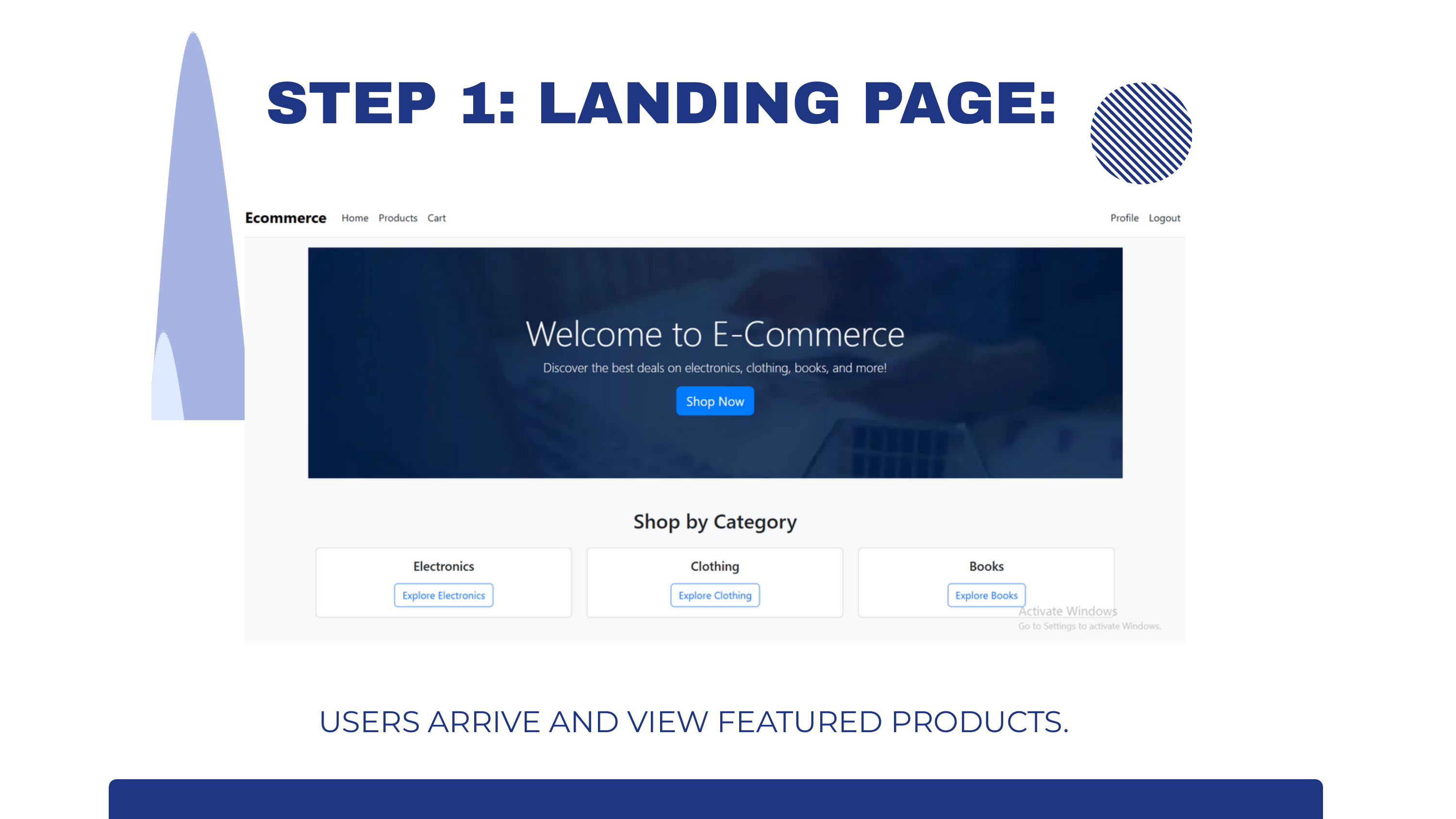

STEP 1: LANDING PAGE:

USERS ARRIVE AND VIEW FEATURED PRODUCTS.